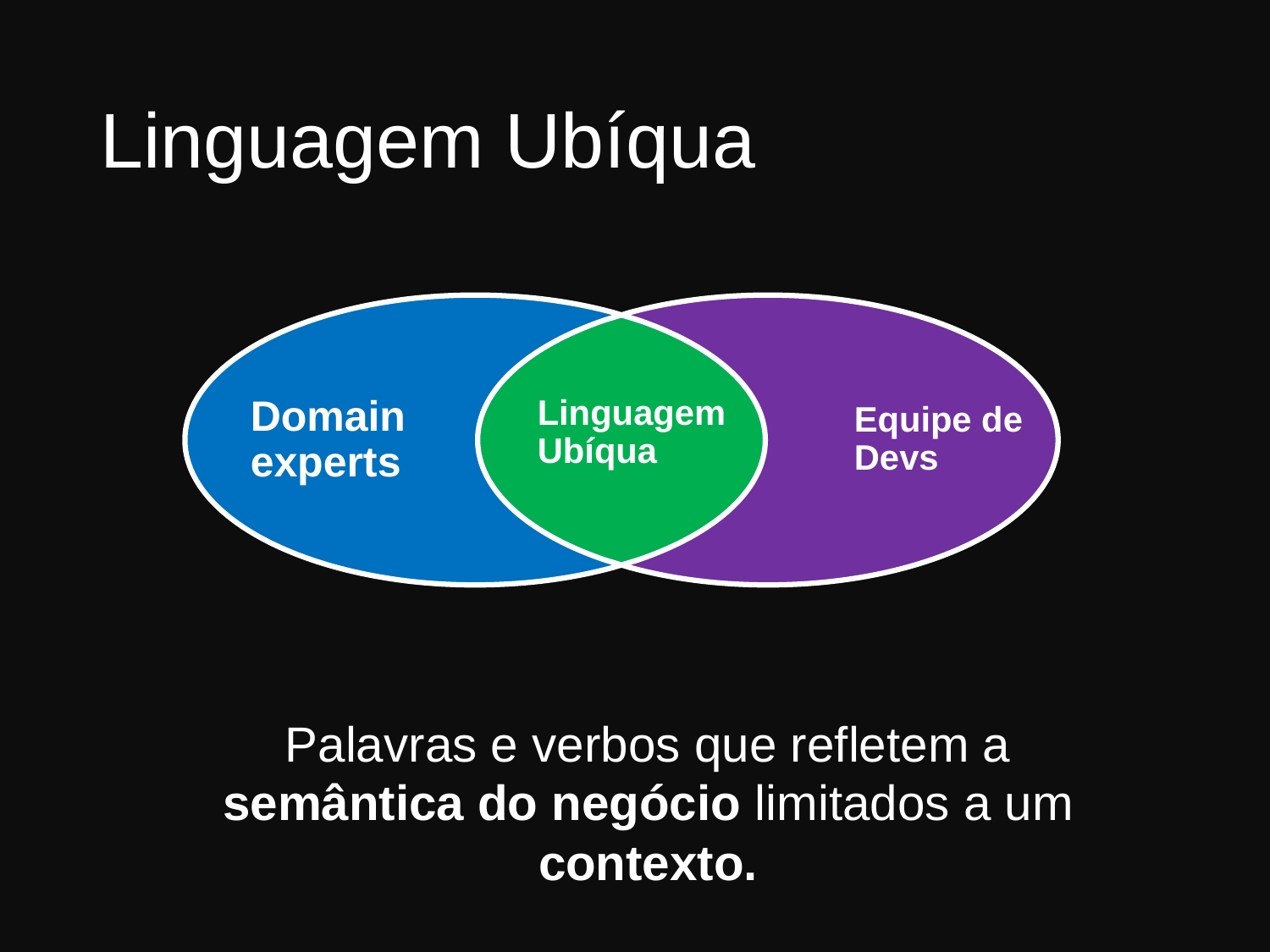

# Linguagem Ubíqua
Domain
experts

Linguagem
Ubíqua
Equipe de
Devs
Palavras e verbos que refletem a semântica do negócio limitados a um contexto.